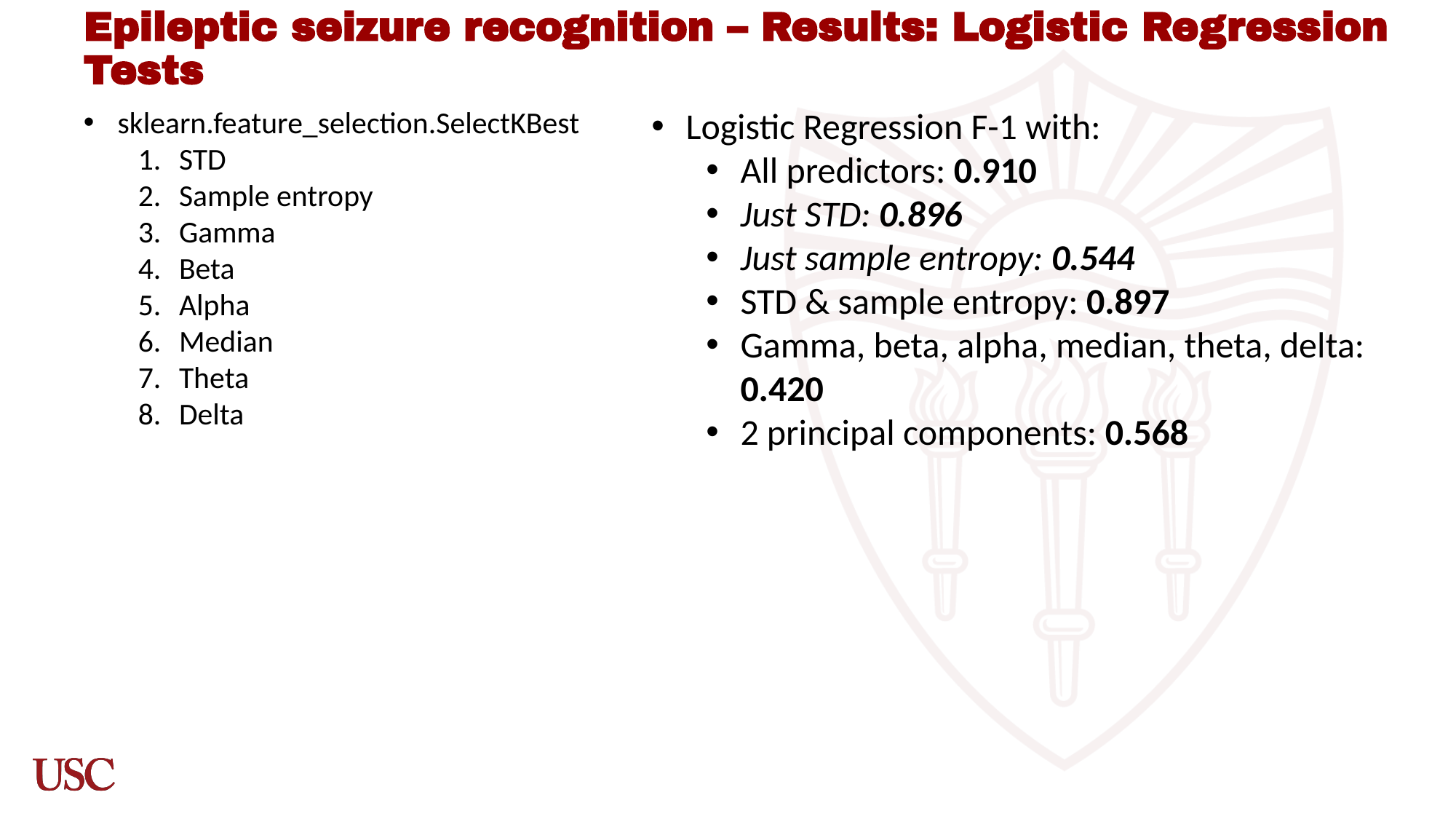

# Epileptic seizure recognition – Results: Logistic Regression Tests
sklearn.feature_selection.SelectKBest
STD
Sample entropy
Gamma
Beta
Alpha
Median
Theta
Delta

Logistic Regression F-1 with:
All predictors: 0.910
Just STD: 0.896
Just sample entropy: 0.544
STD & sample entropy: 0.897
Gamma, beta, alpha, median, theta, delta: 0.420
2 principal components: 0.568